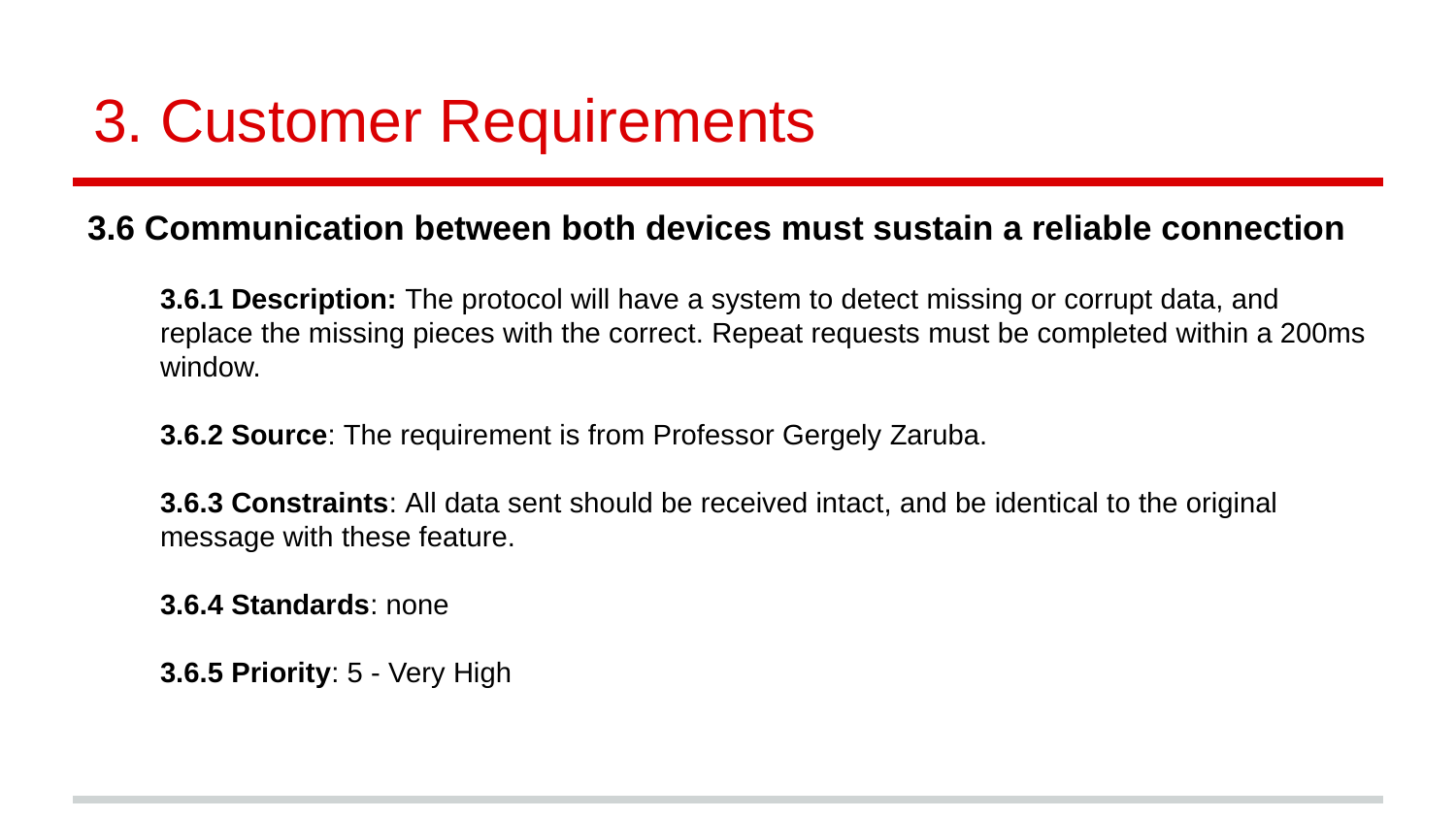

# Customer Requirements
3.6 Communication between both devices must sustain a reliable connection

3.6.1 Description: The protocol will have a system to detect missing or corrupt data, and replace the missing pieces with the correct. Repeat requests must be completed within a 200ms window.

3.6.2 Source: The requirement is from Professor Gergely Zaruba.

3.6.3 Constraints: All data sent should be received intact, and be identical to the original message with these feature.

3.6.4 Standards: none

3.6.5 Priority: 5 - Very High